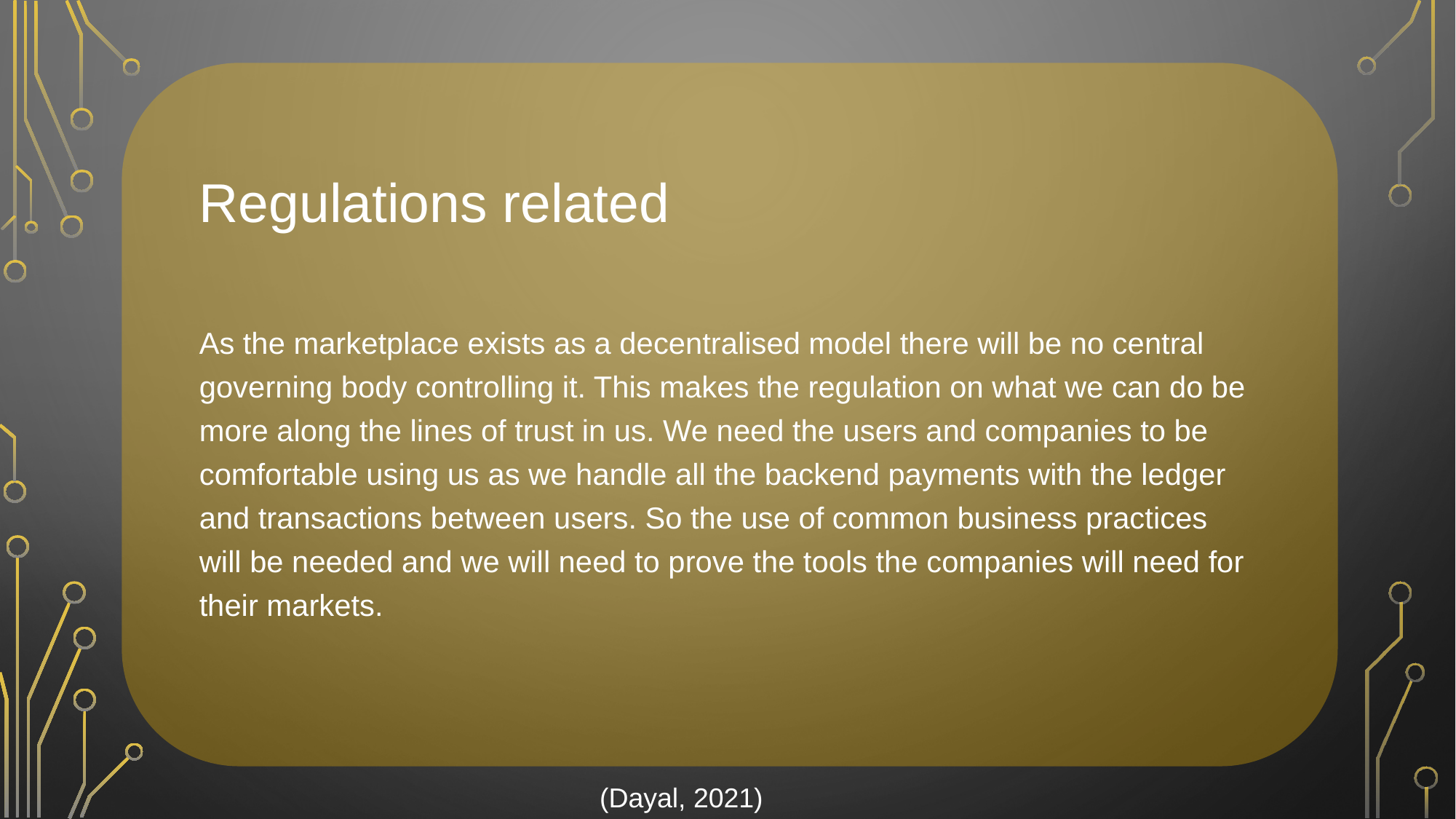

# Regulations related
As the marketplace exists as a decentralised model there will be no central governing body controlling it. This makes the regulation on what we can do be more along the lines of trust in us. We need the users and companies to be comfortable using us as we handle all the backend payments with the ledger and transactions between users. So the use of common business practices will be needed and we will need to prove the tools the companies will need for their markets.
(Dayal, 2021)